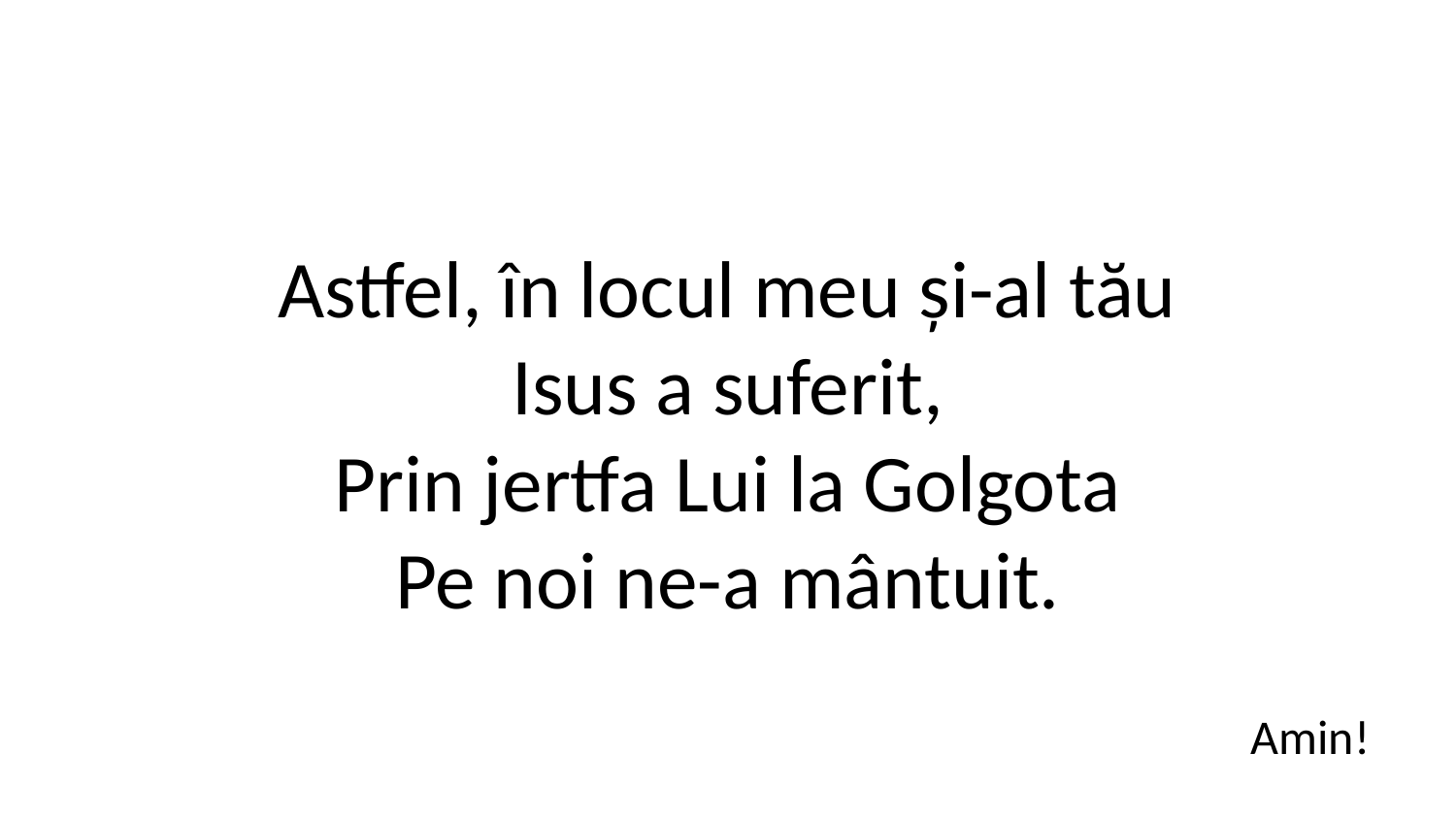

Astfel, în locul meu și-al tău
Isus a suferit,
Prin jertfa Lui la Golgota
Pe noi ne-a mântuit.

Amin!